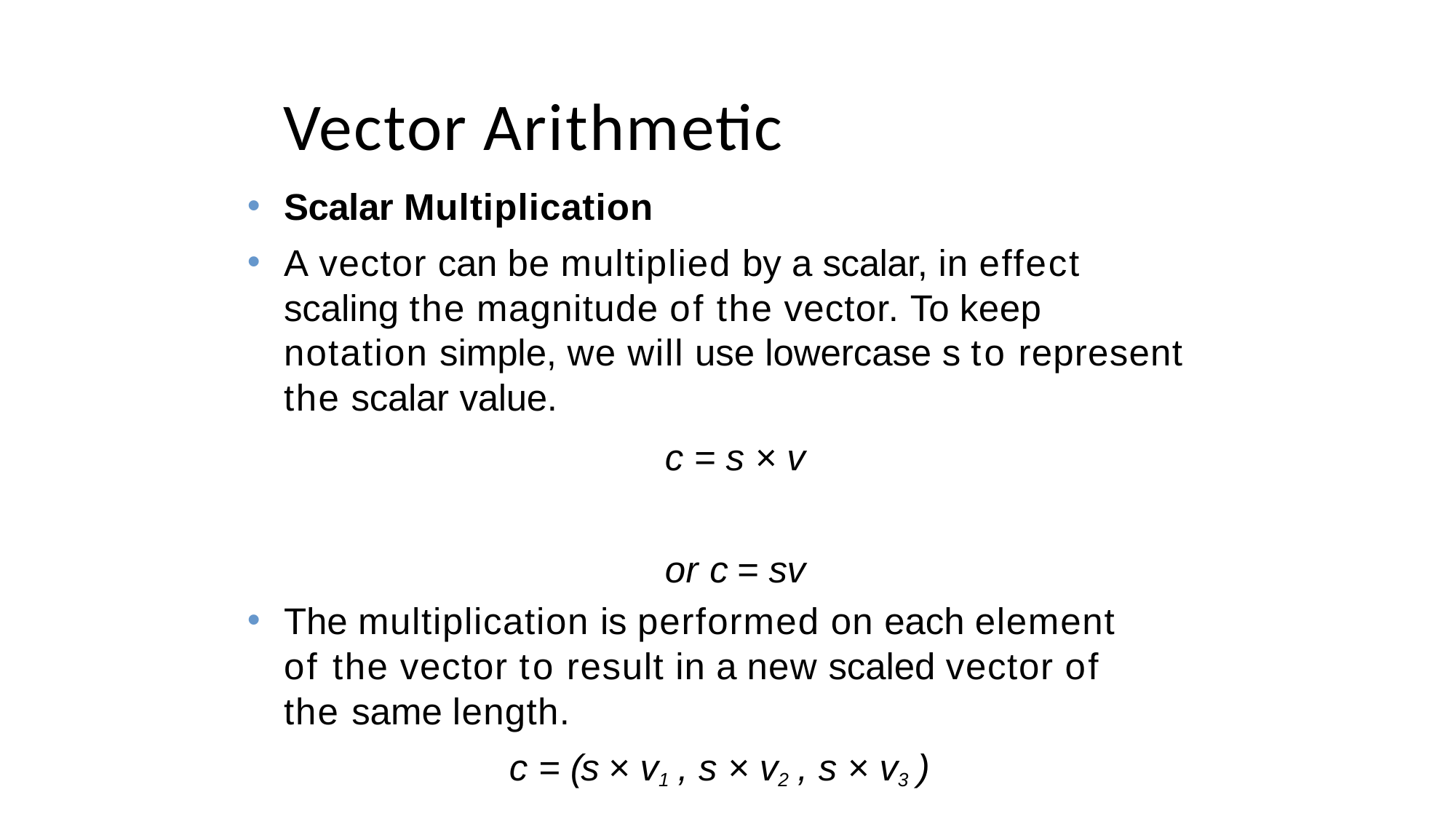

# Vector Arithmetic
Scalar Multiplication
A vector can be multiplied by a scalar, in effect scaling the magnitude of the vector. To keep notation simple, we will use lowercase s to represent the scalar value.
c = s × v	or c = sv
The multiplication is performed on each element of the vector to result in a new scaled vector of the same length.
c = (s × v1 , s × v2 , s × v3 )